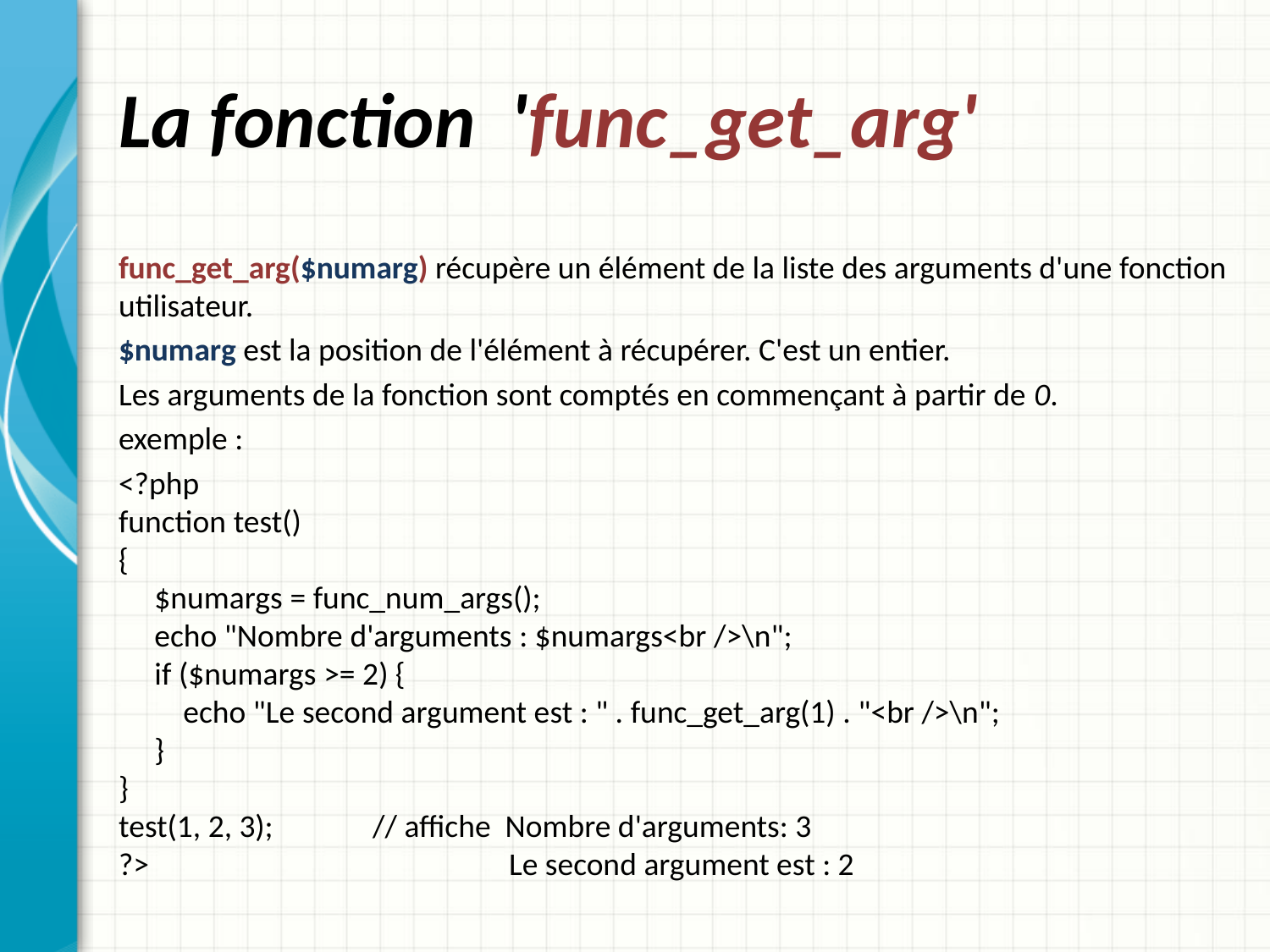

# La fonction  'func_get_arg'

func_get_arg($numarg) récupère un élément de la liste des arguments d'une fonction utilisateur.
$numarg est la position de l'élément à récupérer. C'est un entier.
Les arguments de la fonction sont comptés en commençant à partir de 0.
exemple :
<?php
function test()
{
     $numargs = func_num_args();
     echo "Nombre d'arguments : $numargs<br />\n";
     if ($numargs >= 2) {
         echo "Le second argument est : " . func_get_arg(1) . "<br />\n";
     }
}
test(1, 2, 3);    	// affiche  Nombre d'arguments: 3
?> 		                   Le second argument est : 2